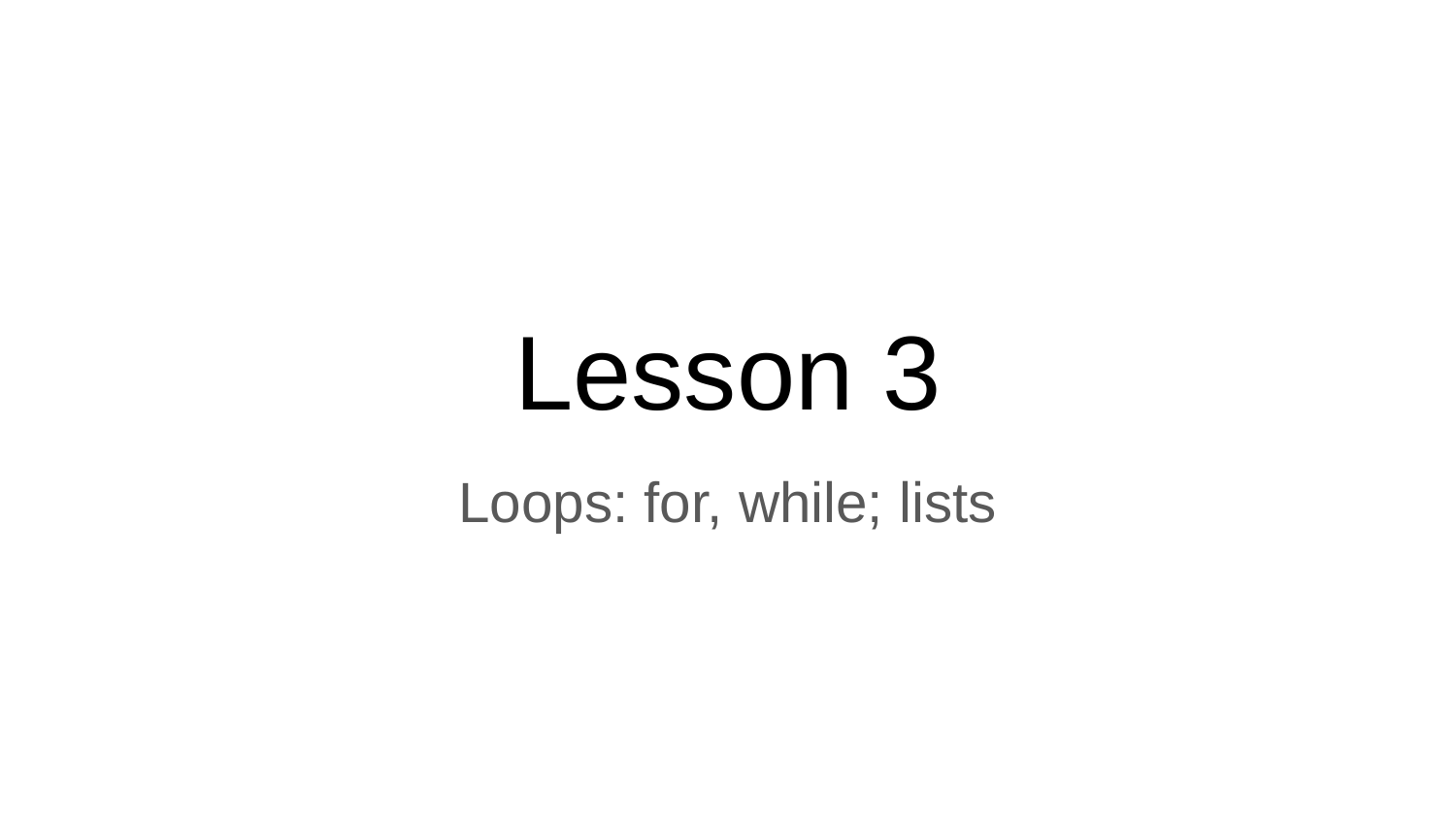

# Lesson 3
Loops: for, while; lists